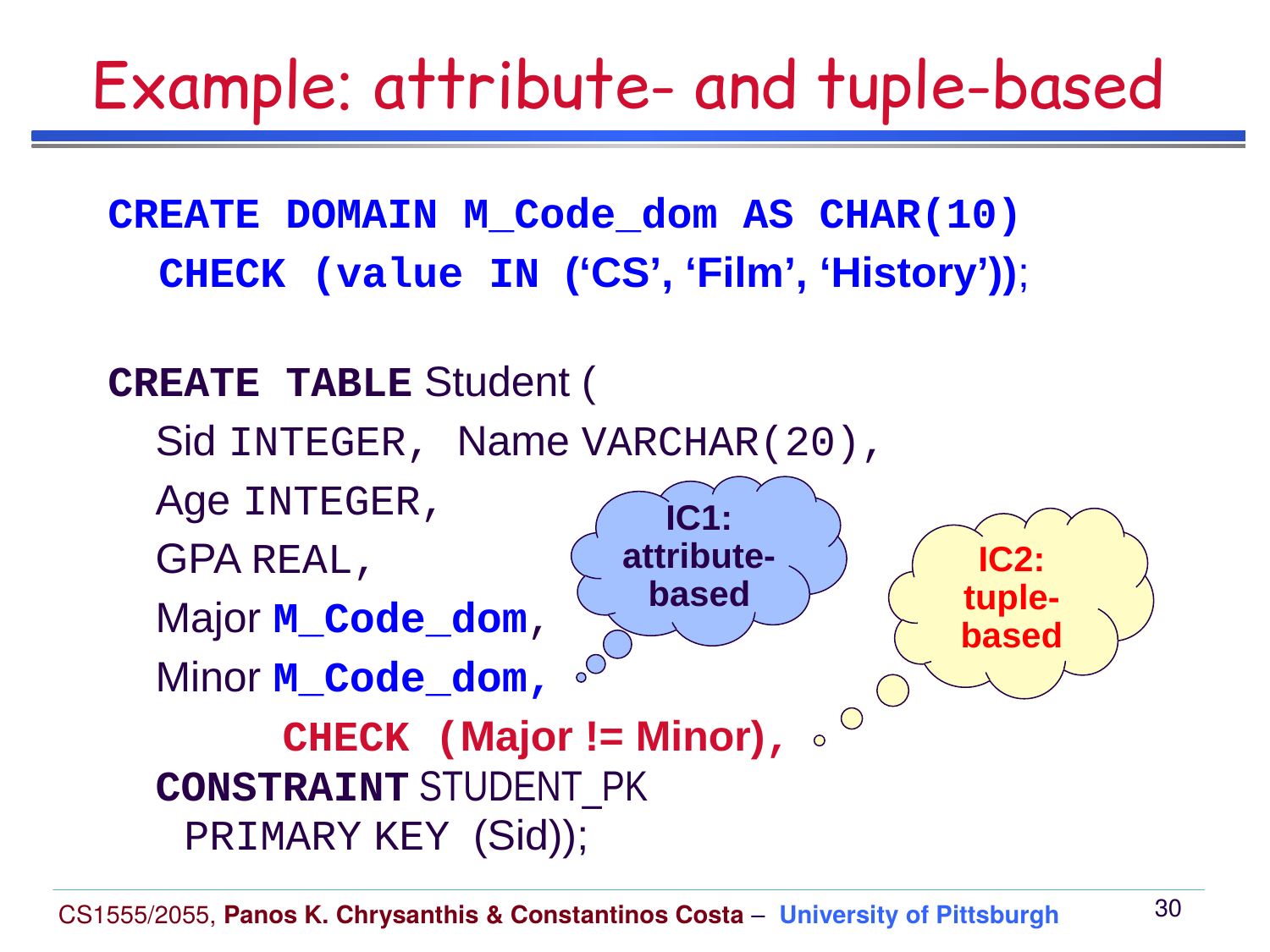

# Example: attribute- and tuple-based
CREATE DOMAIN M_Code_dom AS CHAR(10)
  CHECK (value IN (‘CS’, ‘Film’, ‘History’));

CREATE TABLE Student (
	Sid INTEGER, Name VARCHAR(20),
	Age INTEGER,
	GPA REAL,
	Major M_Code_dom,
	Minor M_Code_dom,
	     CHECK (Major != Minor),
	CONSTRAINT STUDENT_PK
   PRIMARY KEY  (Sid));
IC1: attribute-based
IC2: tuple-based